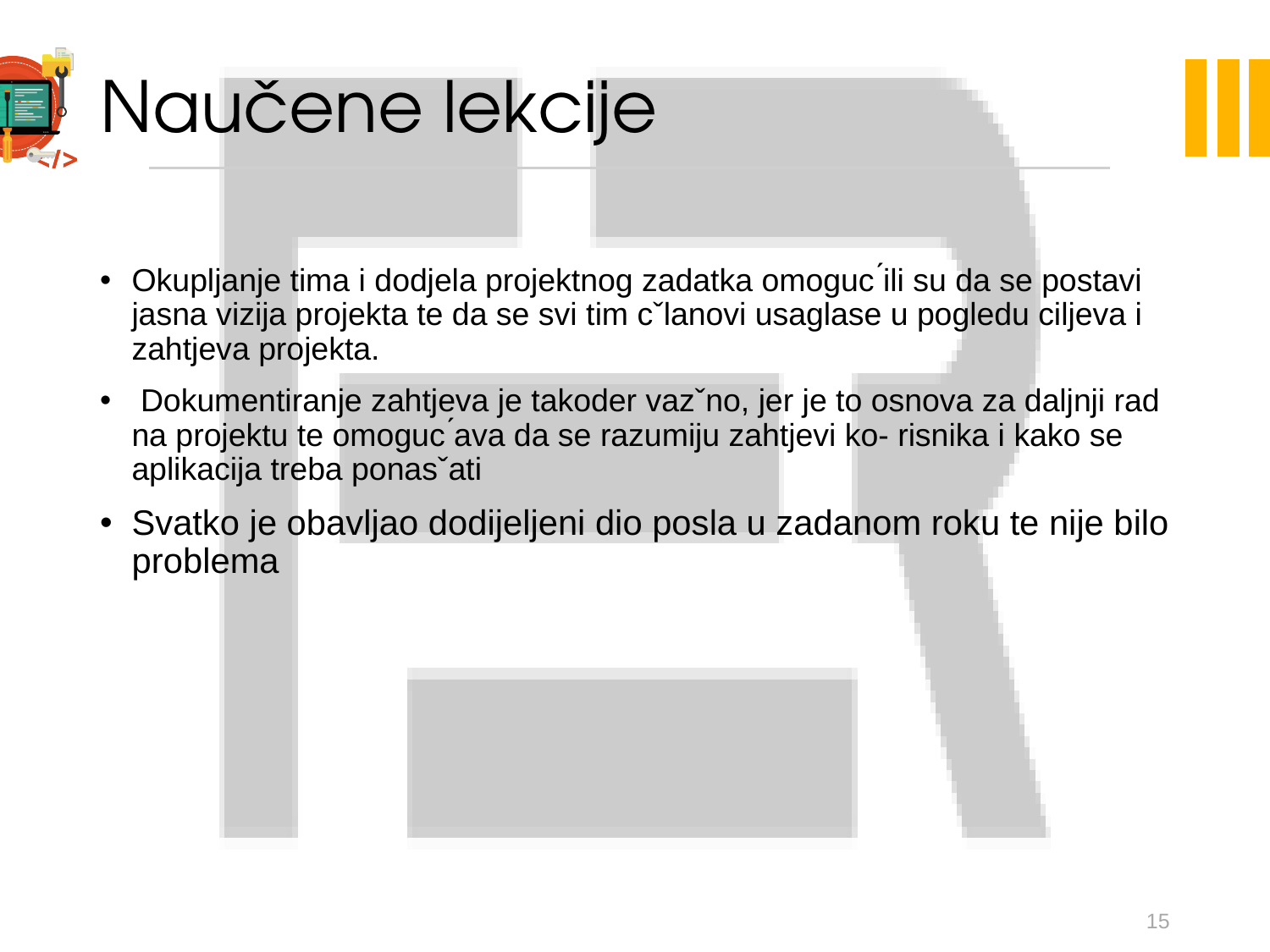

# Naučene lekcije

Okupljanje tima i dodjela projektnog zadatka omoguc ́ili su da se postavi jasna vizija projekta te da se svi tim cˇlanovi usaglase u pogledu ciljeva i zahtjeva projekta.
 Dokumentiranje zahtjeva je takoder vazˇno, jer je to osnova za daljnji rad na projektu te omoguc ́ava da se razumiju zahtjevi ko- risnika i kako se aplikacija treba ponasˇati
Svatko je obavljao dodijeljeni dio posla u zadanom roku te nije bilo problema
15